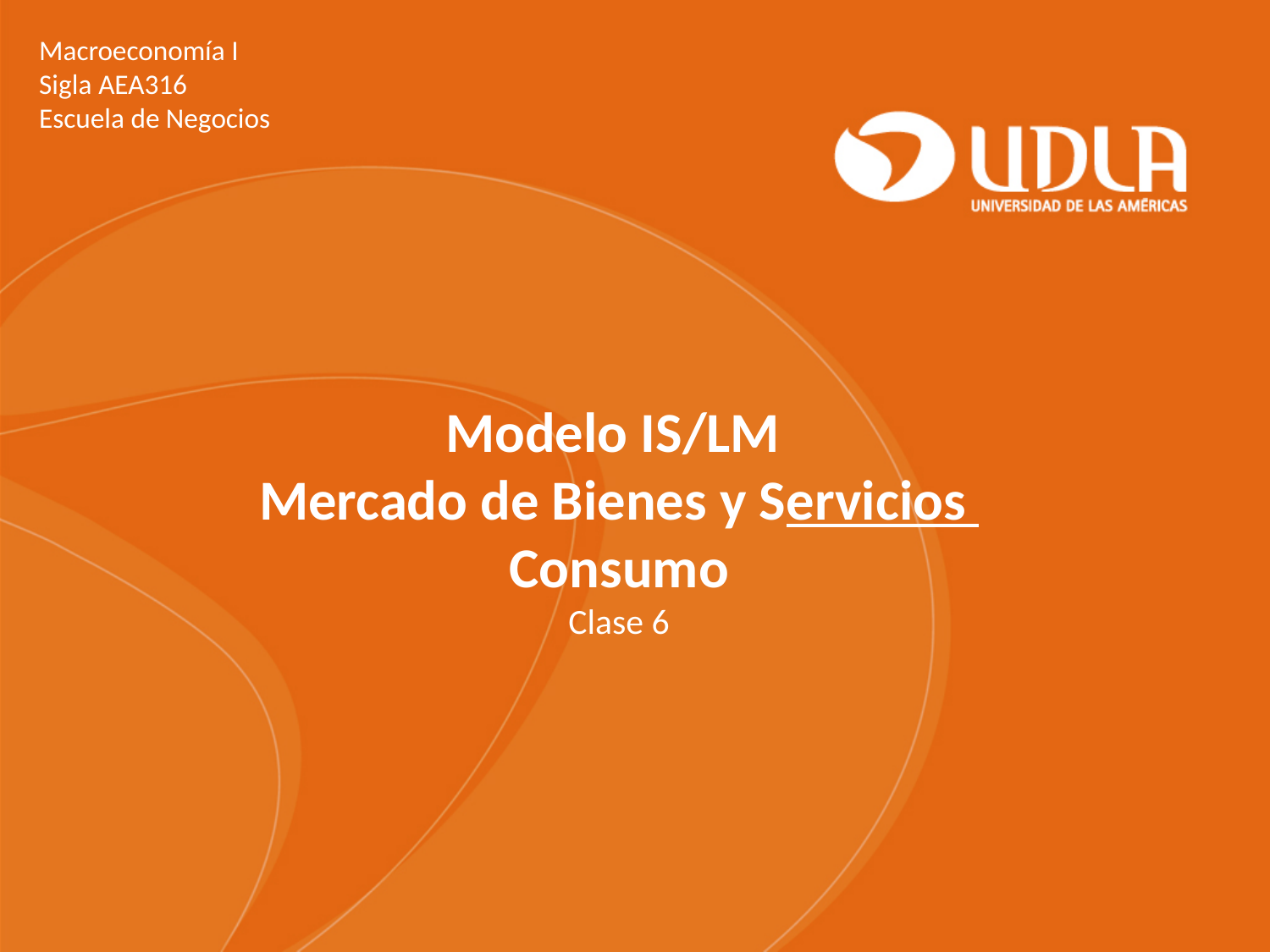

Macroeconomía I
Sigla AEA316
Escuela de Negocios
Modelo IS/LM
Mercado de Bienes y Servicios
Consumo
Clase 6